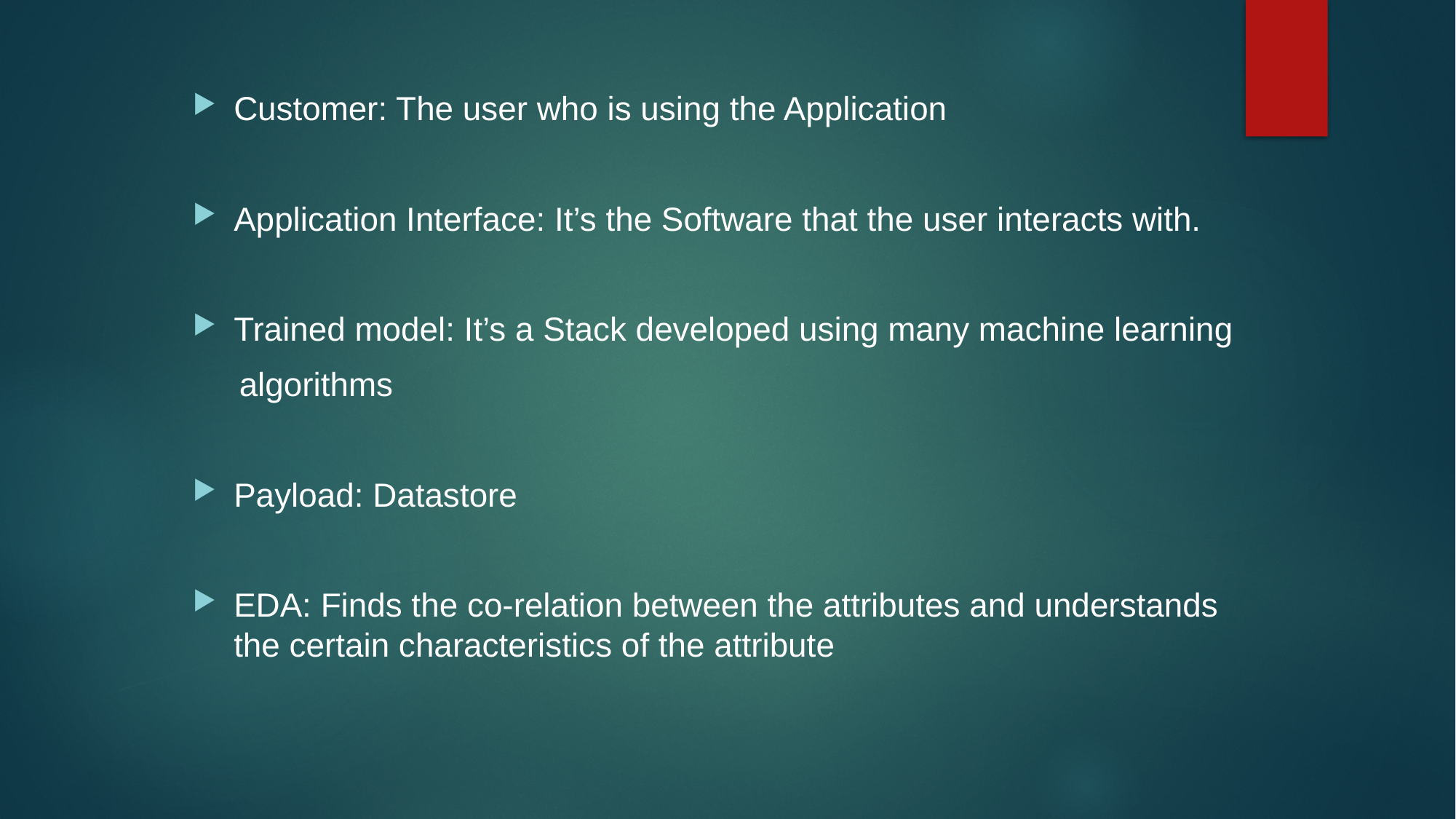

Customer: The user who is using the Application

Application Interface: It’s the Software that the user interacts with.

Trained model: It’s a Stack developed using many machine learning
     algorithms

Payload: Datastore

EDA: Finds the co-relation between the attributes and understands the certain characteristics of the attribute